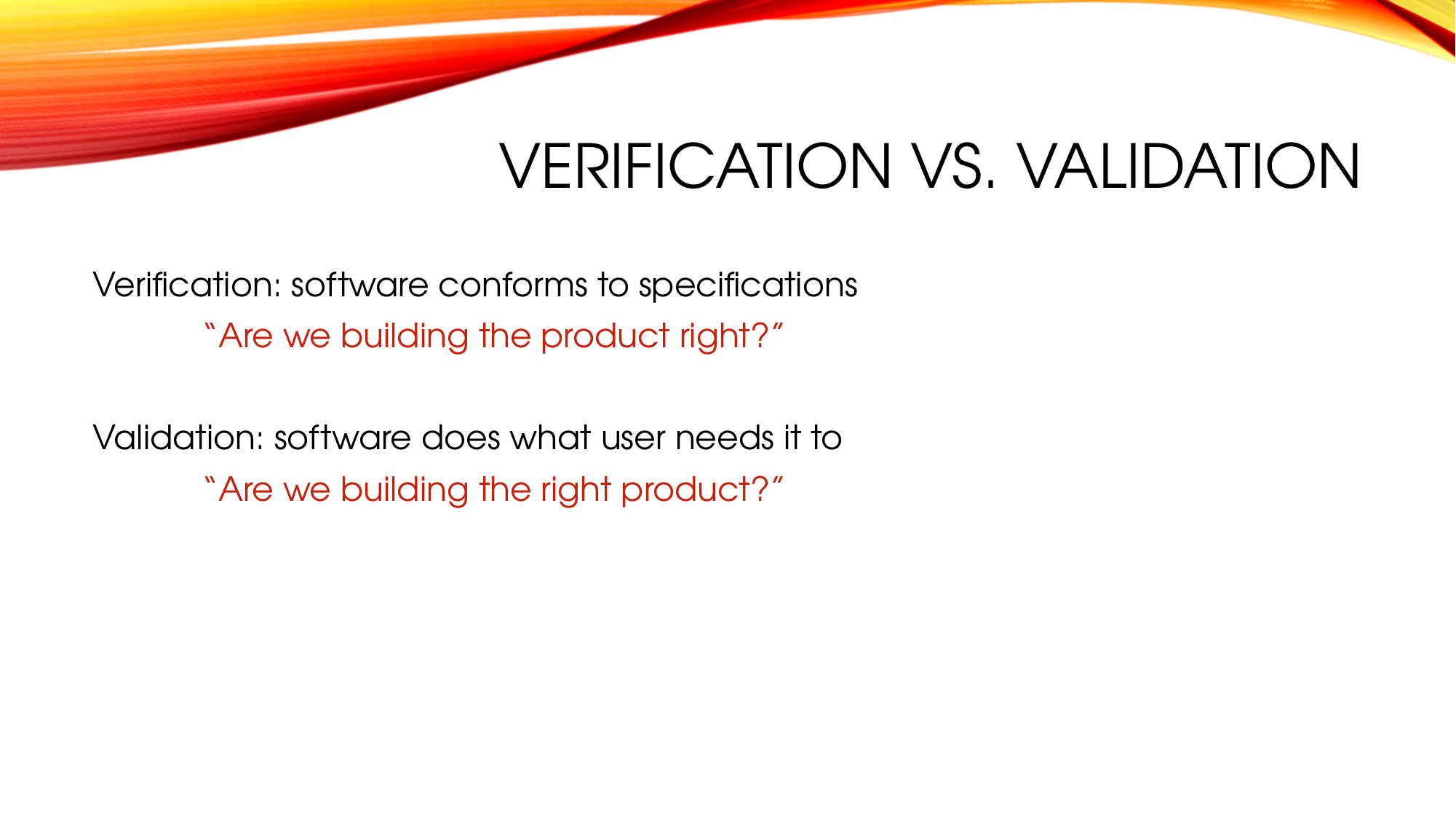

# Verification vs. Validation
Verification: software conforms to specifications
	“Are we building the product right?”

Validation: software does what user needs it to
	“Are we building the right product?”